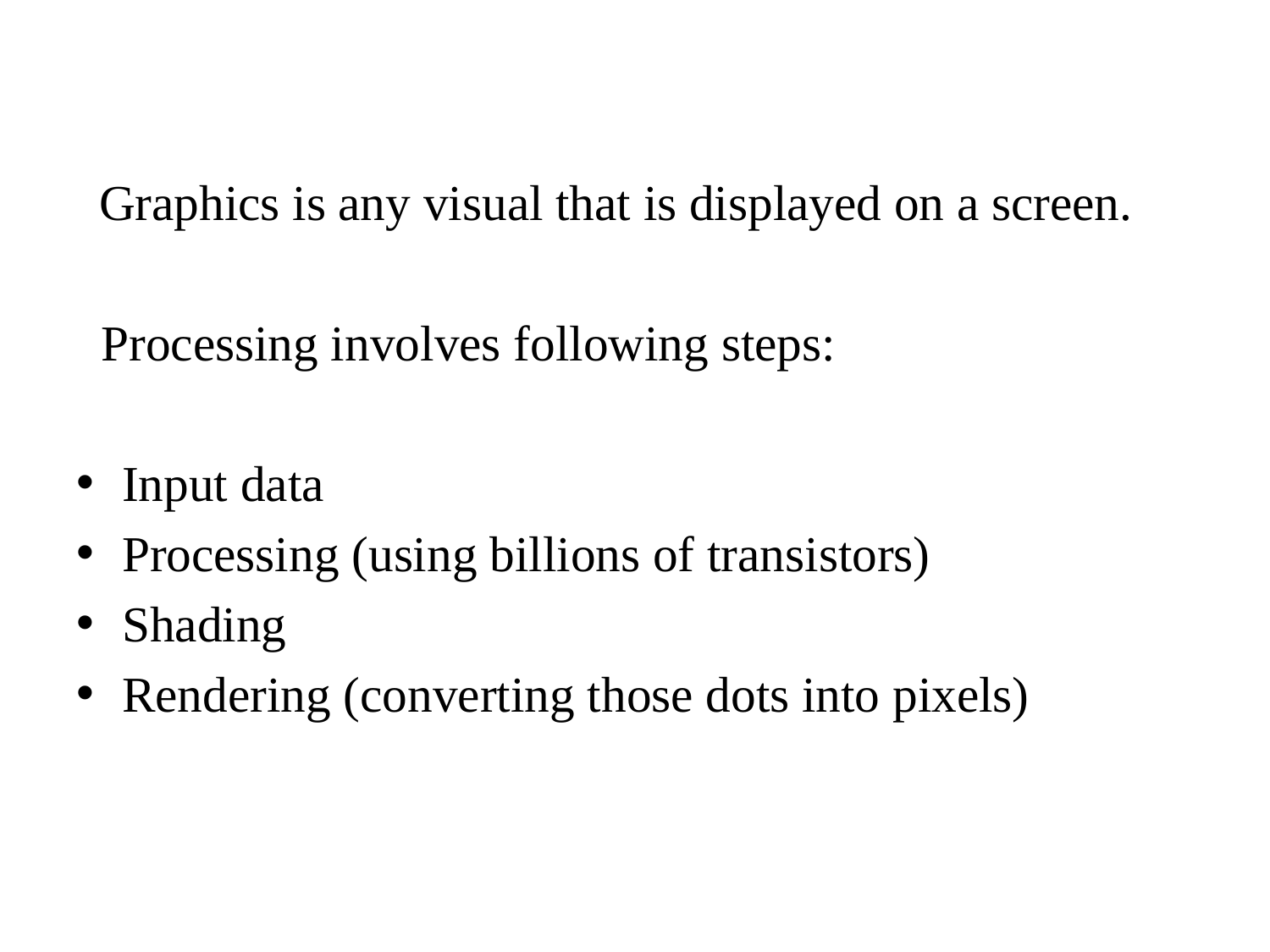

Graphics is any visual that is displayed on a screen.

  Processing involves following steps:

Input data
Processing (using billions of transistors)
Shading
Rendering (converting those dots into pixels)